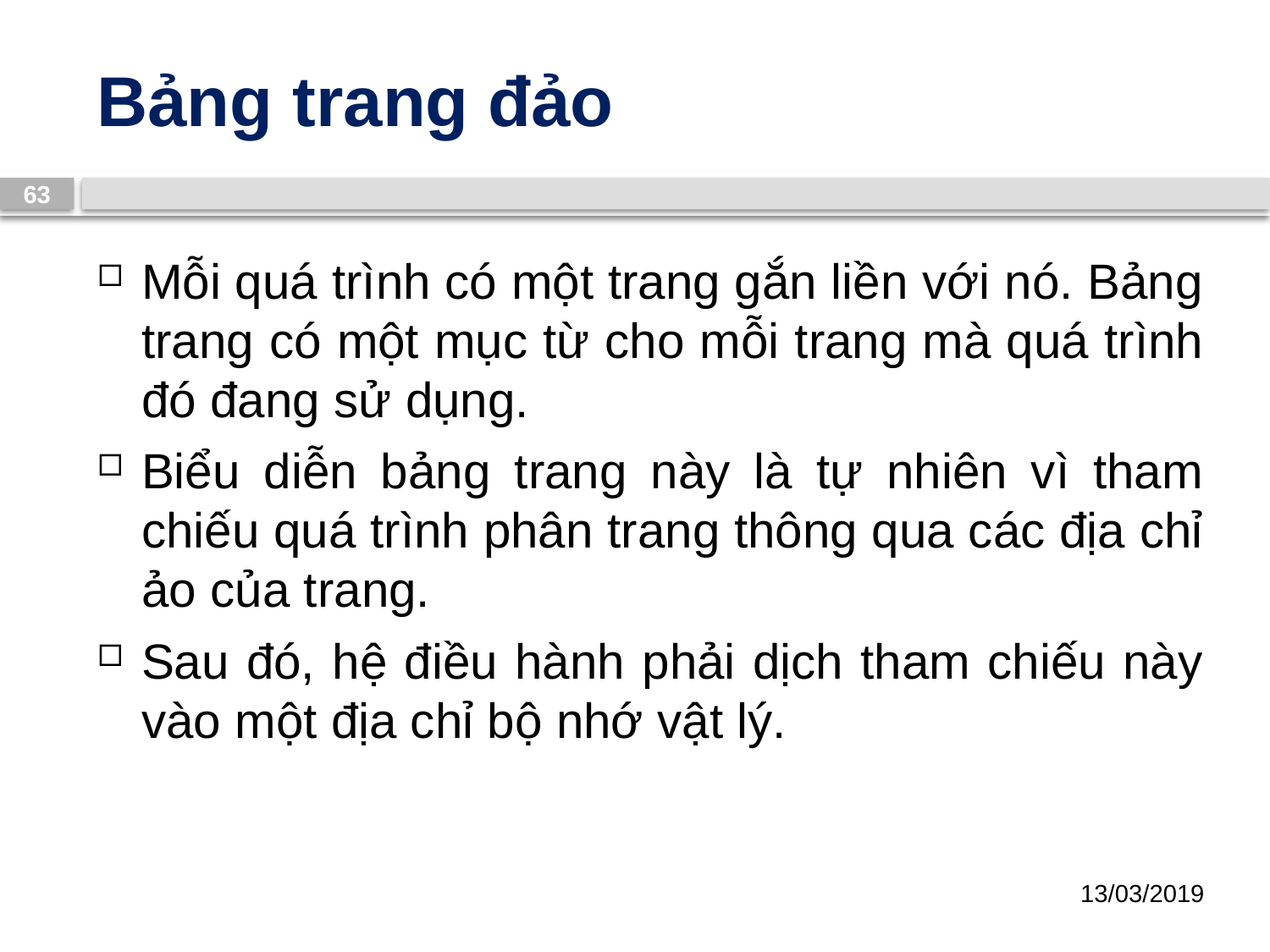

# Bảng trang đảo
63
Mỗi quá trình có một trang gắn liền với nó. Bảng trang có một mục từ cho mỗi trang mà quá trình đó đang sử dụng.
Biểu diễn bảng trang này là tự nhiên vì tham chiếu quá trình phân trang thông qua các địa chỉ ảo của trang.
Sau đó, hệ điều hành phải dịch tham chiếu này vào một địa chỉ bộ nhớ vật lý.
13/03/2019